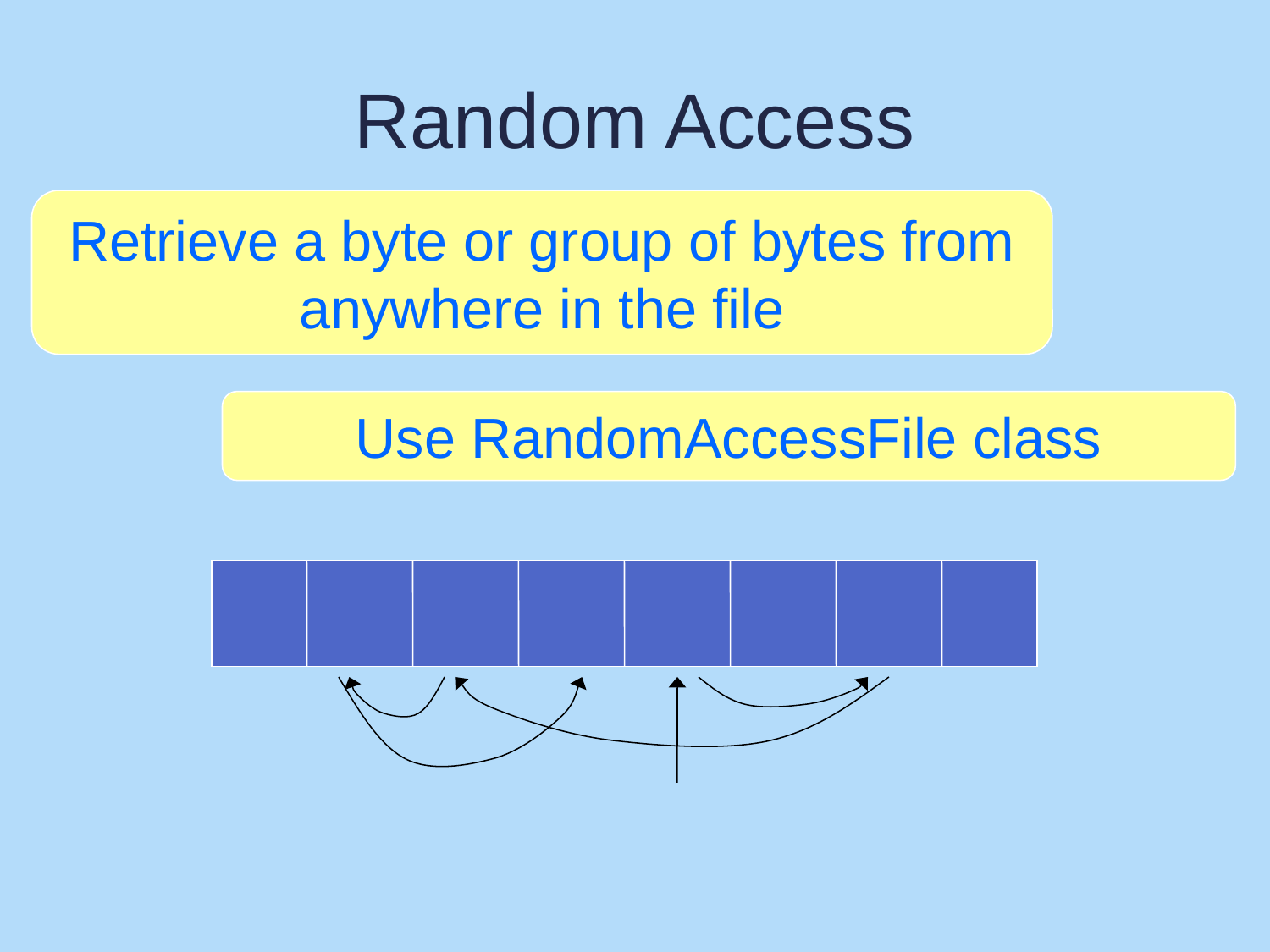

# Random Access
Retrieve a byte or group of bytes from anywhere in the file
Use RandomAccessFile class